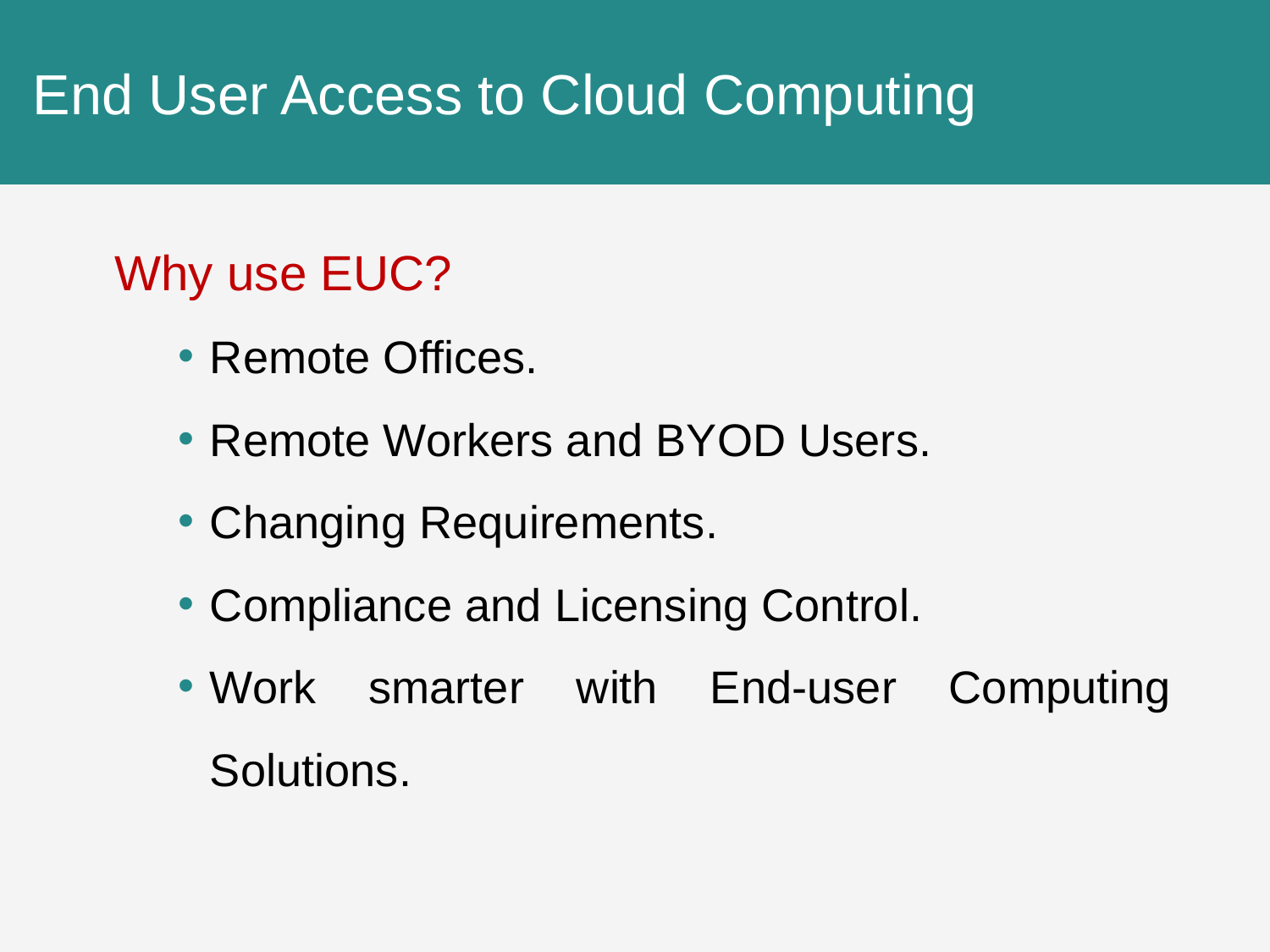

# End User Access to Cloud Computing
Why use EUC?
Remote Offices.
Remote Workers and BYOD Users.
Changing Requirements.
Compliance and Licensing Control.
Work smarter with End-user Computing Solutions.